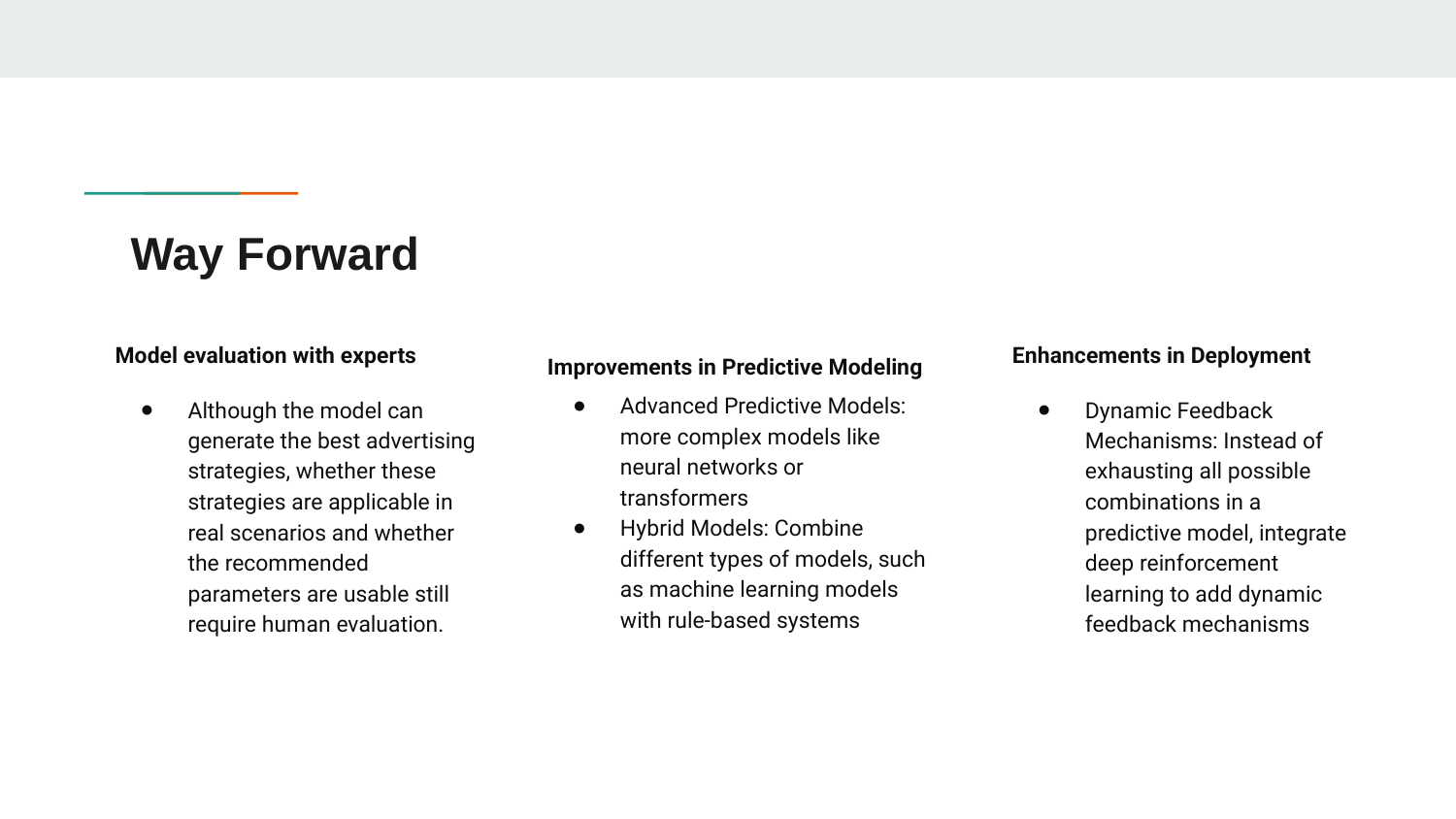

# Way Forward
Model evaluation with experts
Although the model can generate the best advertising strategies, whether these strategies are applicable in real scenarios and whether the recommended parameters are usable still require human evaluation.
Improvements in Predictive Modeling
Advanced Predictive Models: more complex models like neural networks or transformers
Hybrid Models: Combine different types of models, such as machine learning models with rule-based systems

Enhancements in Deployment
Dynamic Feedback Mechanisms: Instead of exhausting all possible combinations in a predictive model, integrate deep reinforcement learning to add dynamic feedback mechanisms